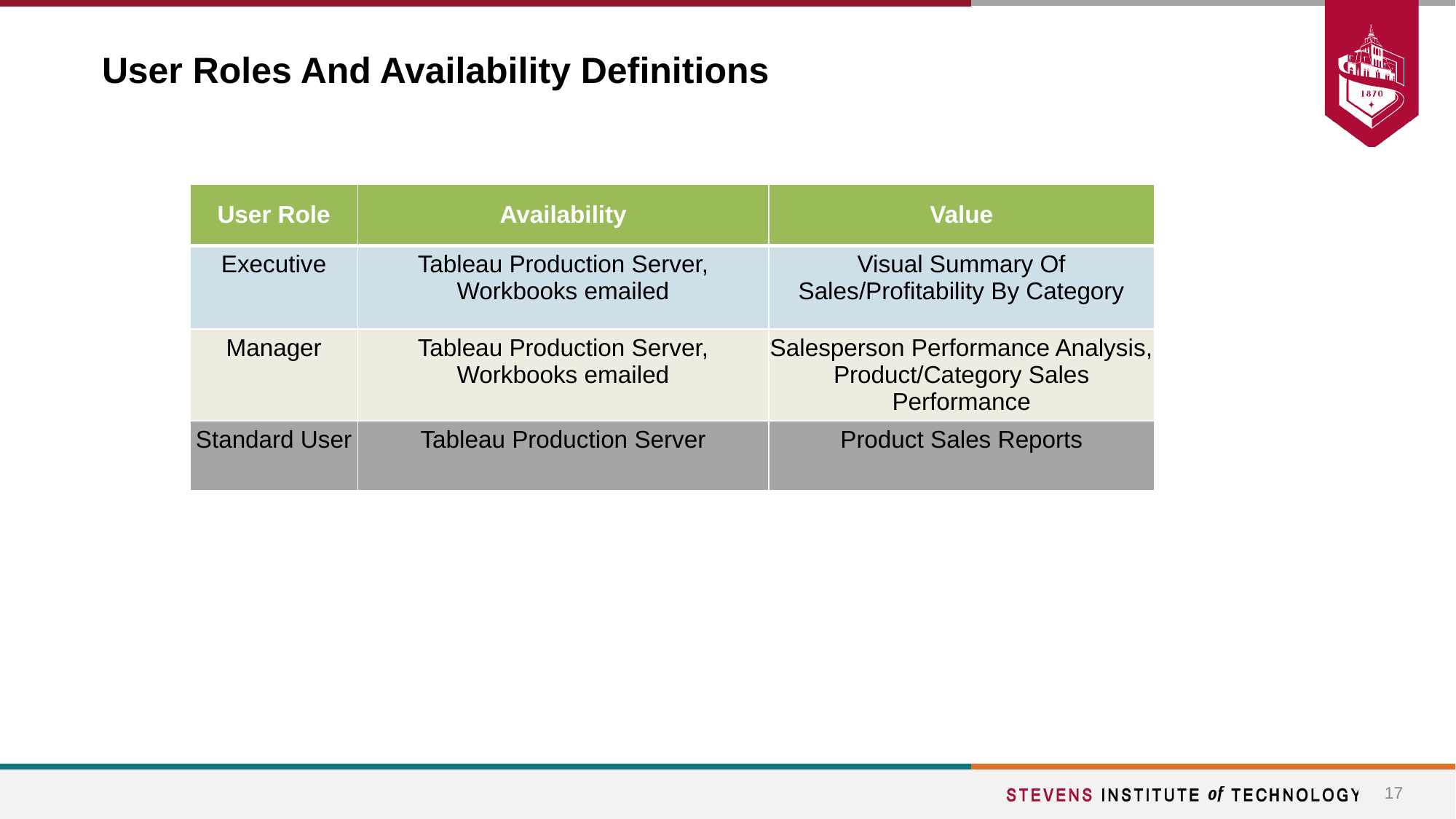

# User Roles And Availability Definitions

| User Role | Availability | Value |
| --- | --- | --- |
| Executive | Tableau Production Server, Workbooks emailed | Visual Summary Of Sales/Profitability By Category |
| Manager | Tableau Production Server, Workbooks emailed | Salesperson Performance Analysis, Product/Category Sales Performance |
| Standard User | Tableau Production Server | Product Sales Reports |
17